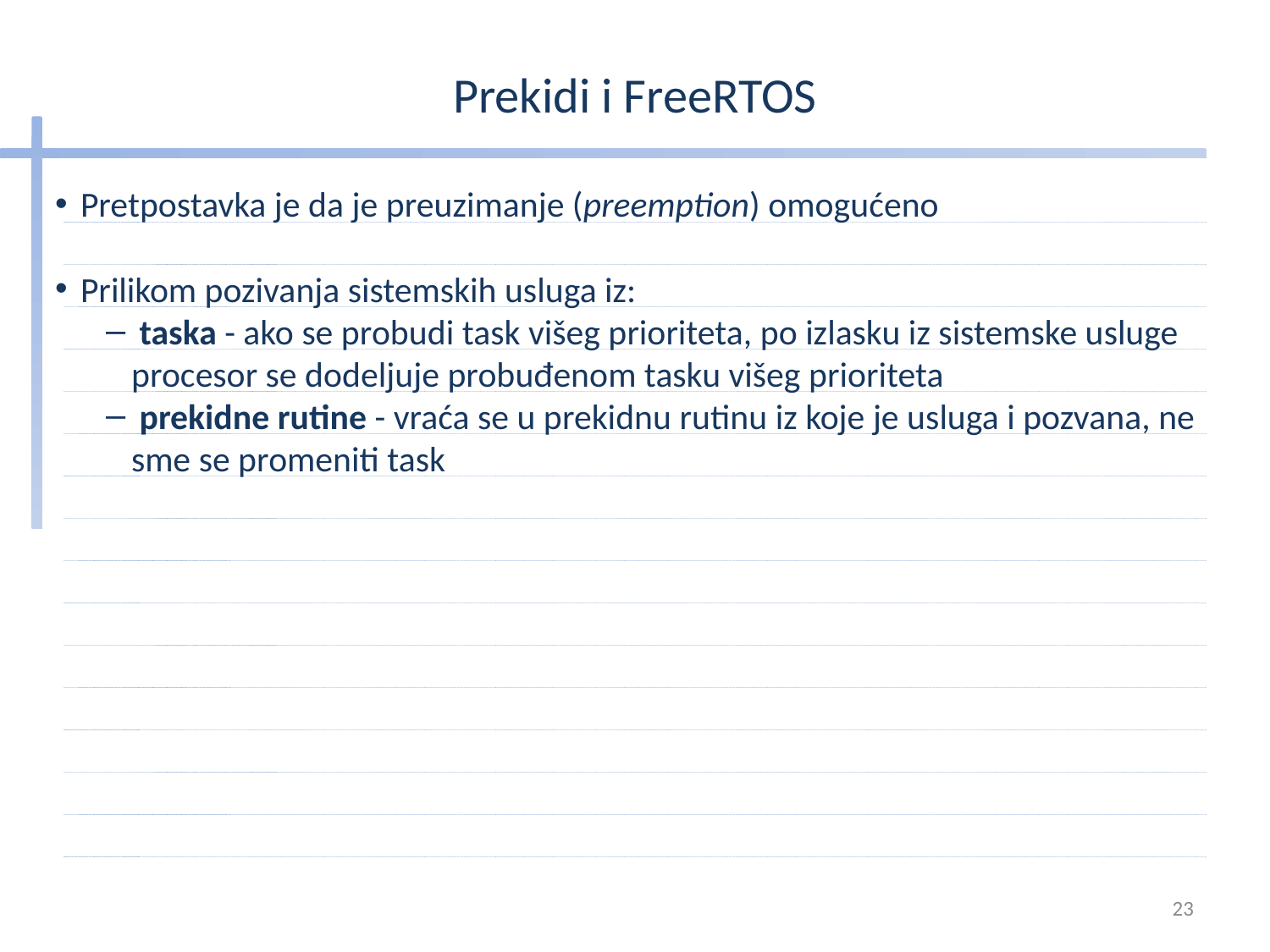

# Prekidi i FreeRTOS
Pretpostavka je da je preuzimanje (preemption) omogućeno

Prilikom pozivanja sistemskih usluga iz:
 taska - ako se probudi task višeg prioriteta, po izlasku iz sistemske usluge procesor se dodeljuje probuđenom tasku višeg prioriteta
 prekidne rutine - vraća se u prekidnu rutinu iz koje je usluga i pozvana, ne sme se promeniti task
23